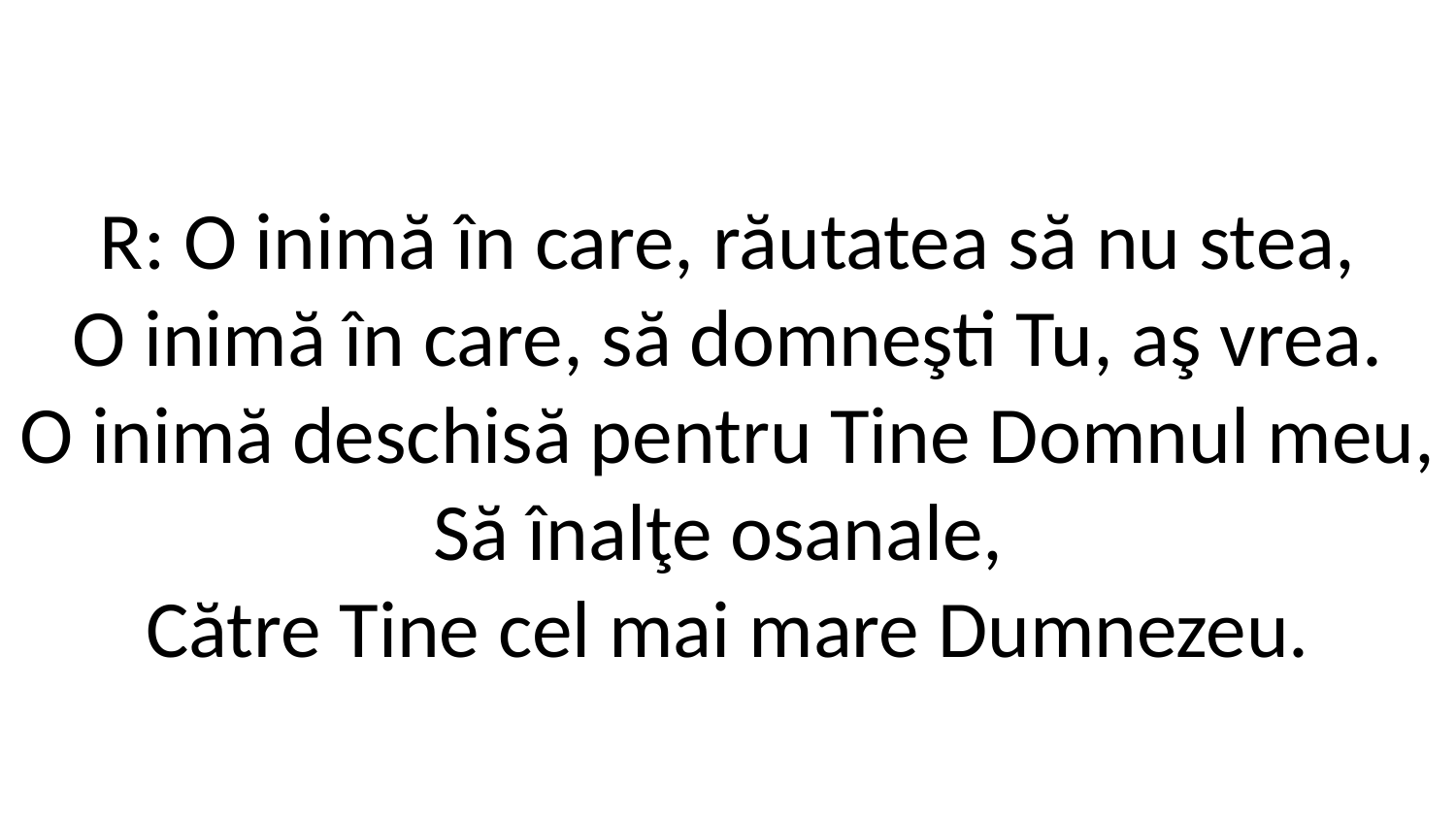

R: O inimă în care, răutatea să nu stea,
O inimă în care, să domneşti Tu, aş vrea.
O inimă deschisă pentru Tine Domnul meu,
Să înalţe osanale, 
Către Tine cel mai mare Dumnezeu.